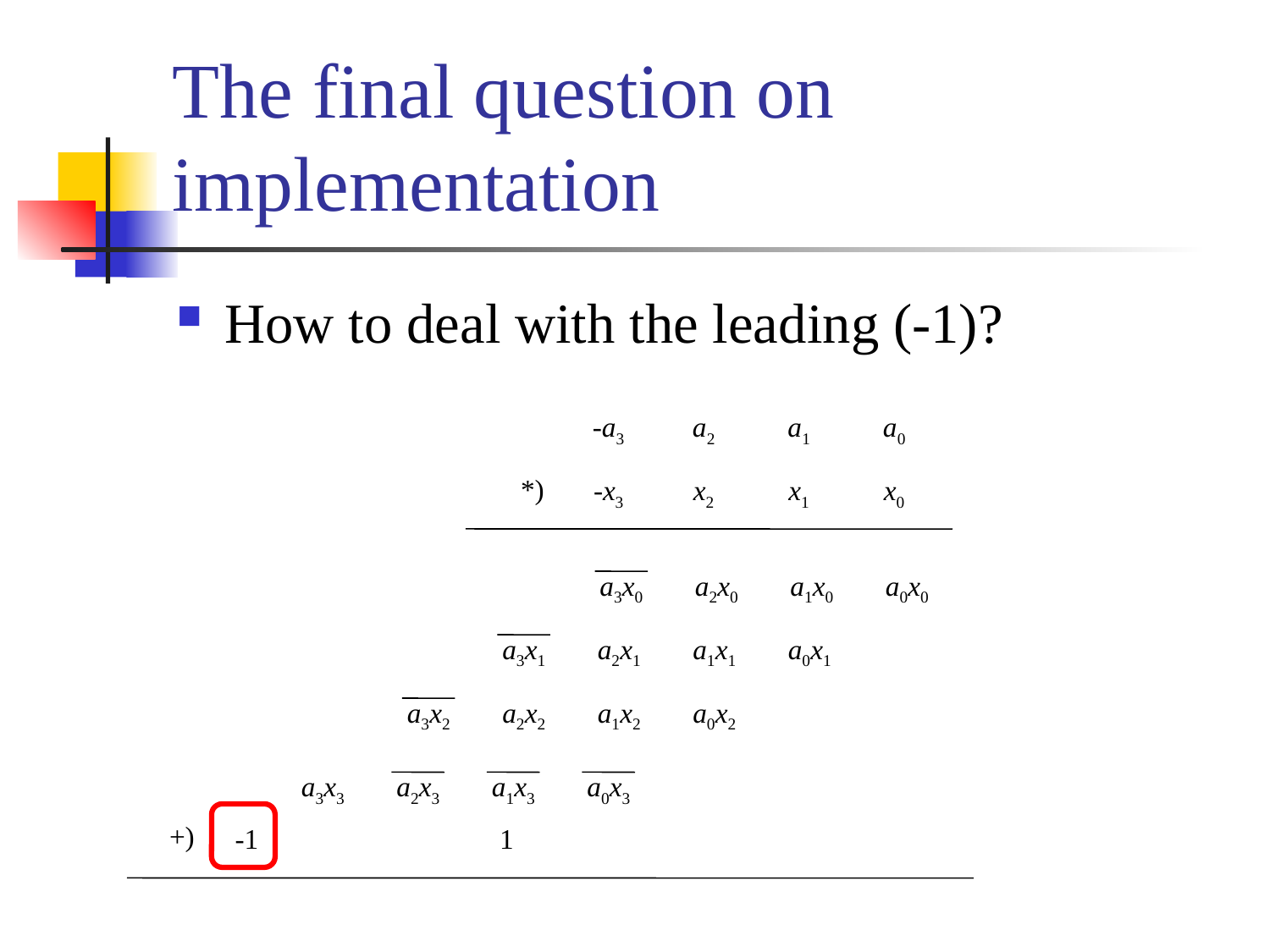

# The final question on implementation
How to deal with the leading (-1)?
-a3
a2
a1
a0
*)
-x3
x2
x1
x0

a3x0
a2x0
a1x0
a0x0

a3x1
a2x1
a1x1
a0x1

a3x2
a2x2
a1x2
a0x2

a3x3
a2x3
a1x3
a0x3

+)
-1
1